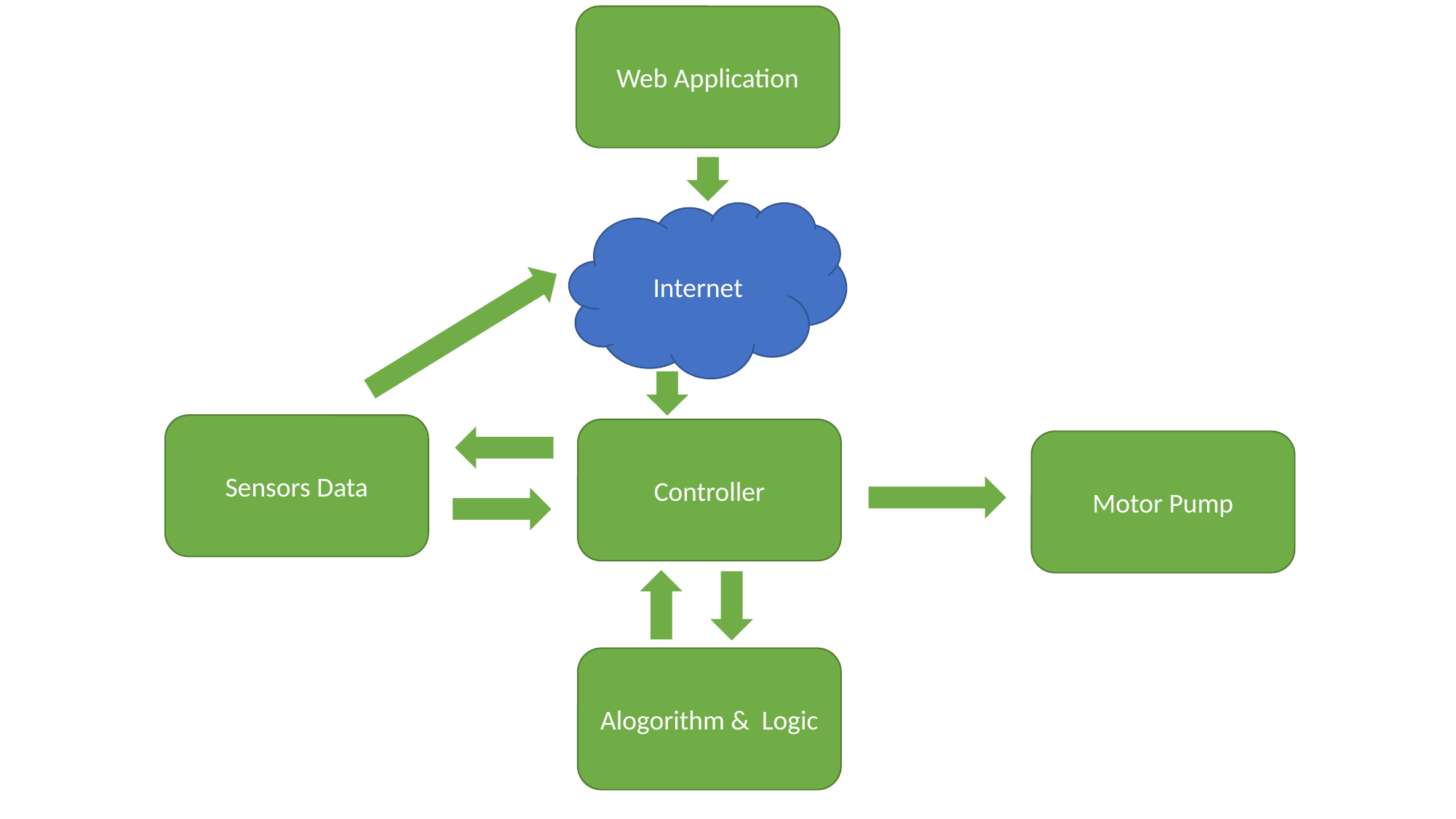

Web Application

Internet

Sensors Data
Controller

Motor Pump

Alogorithm &  Logic